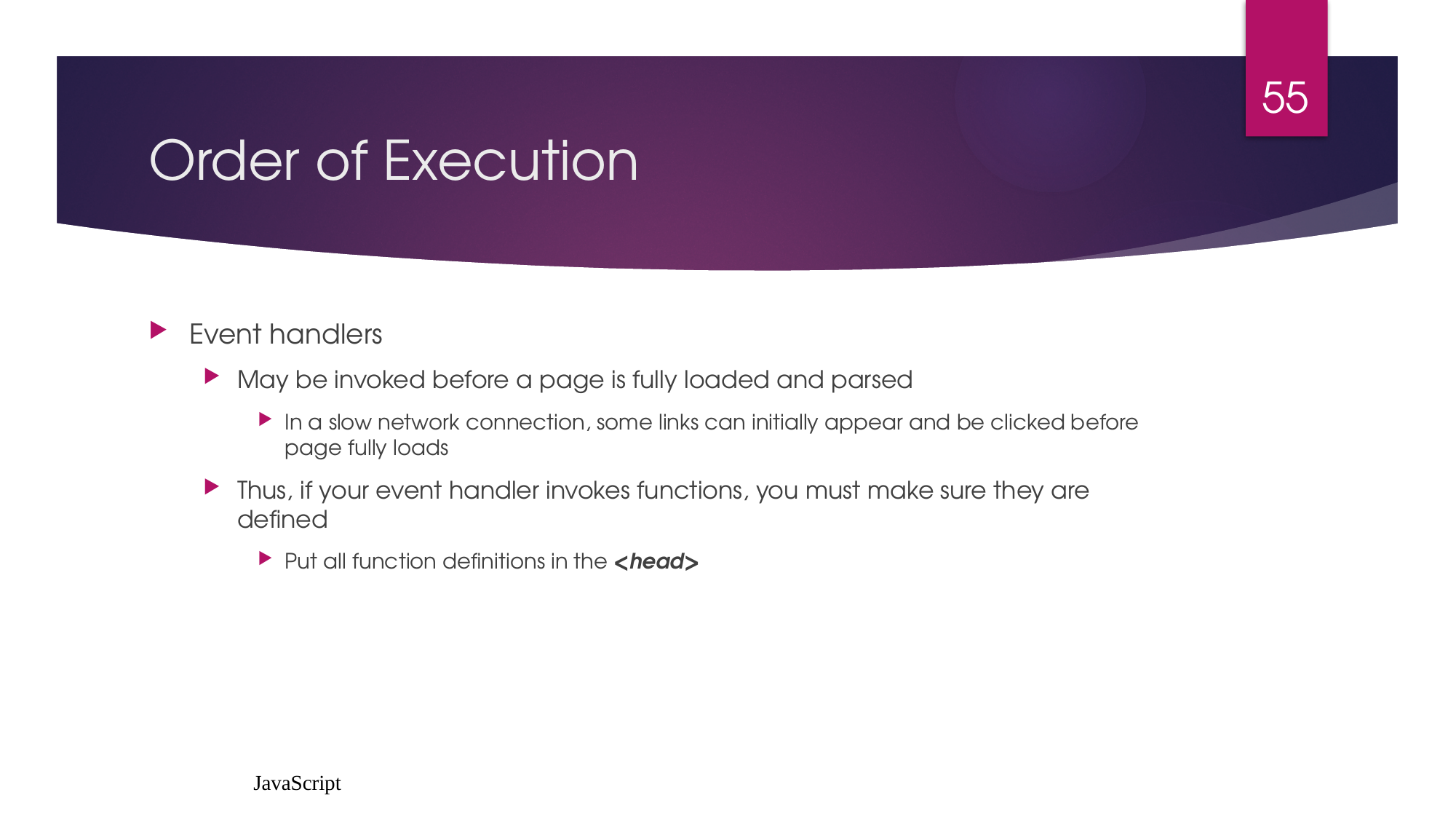

55
# Order of Execution
Event handlers
May be invoked before a page is fully loaded and parsed
In a slow network connection, some links can initially appear and be clicked before page fully loads
Thus, if your event handler invokes functions, you must make sure they are defined
Put all function definitions in the <head>
JavaScript